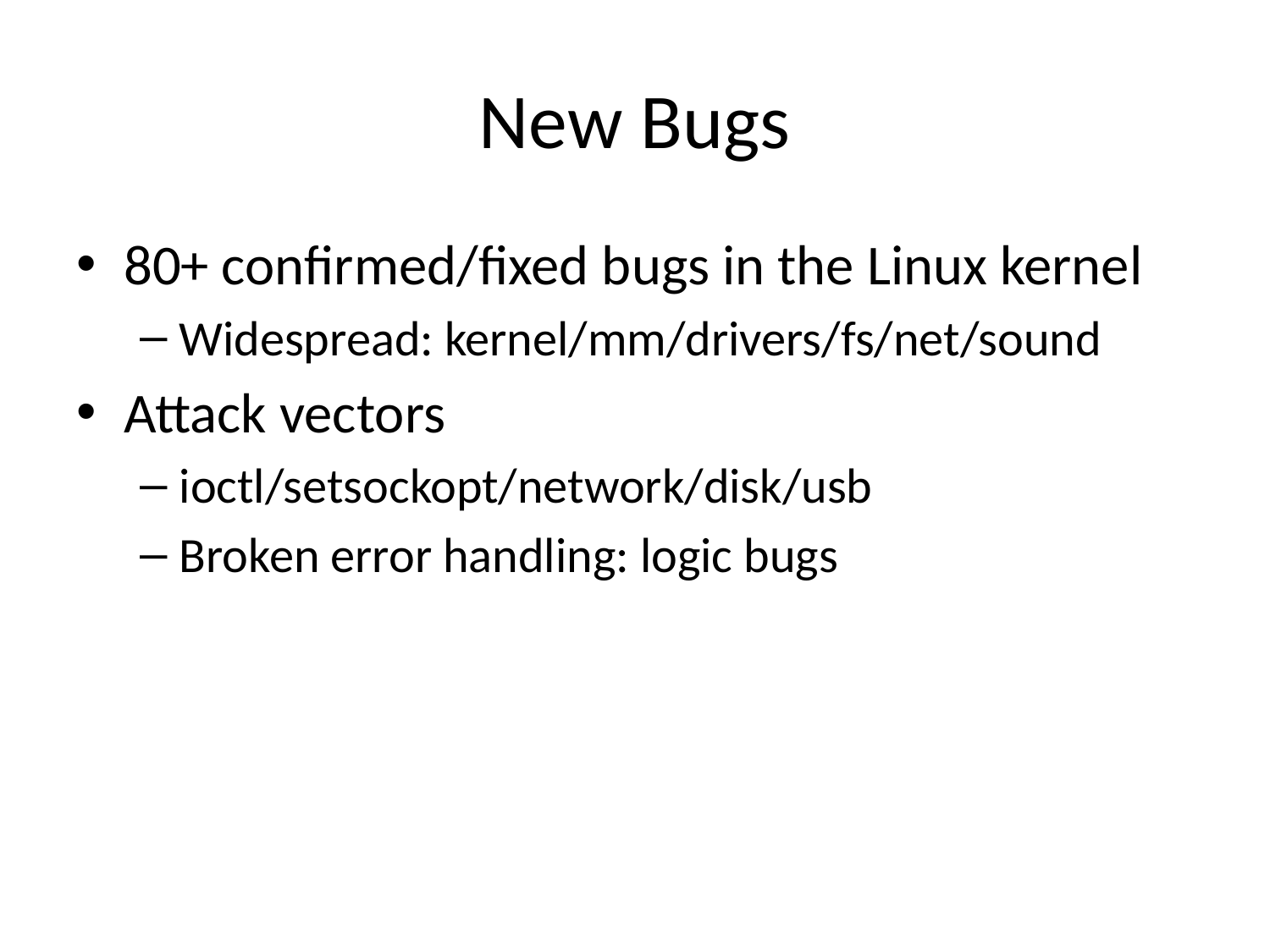

# New Bugs
80+ confirmed/fixed bugs in the Linux kernel
Widespread: kernel/mm/drivers/fs/net/sound
Attack vectors
ioctl/setsockopt/network/disk/usb
Broken error handling: logic bugs